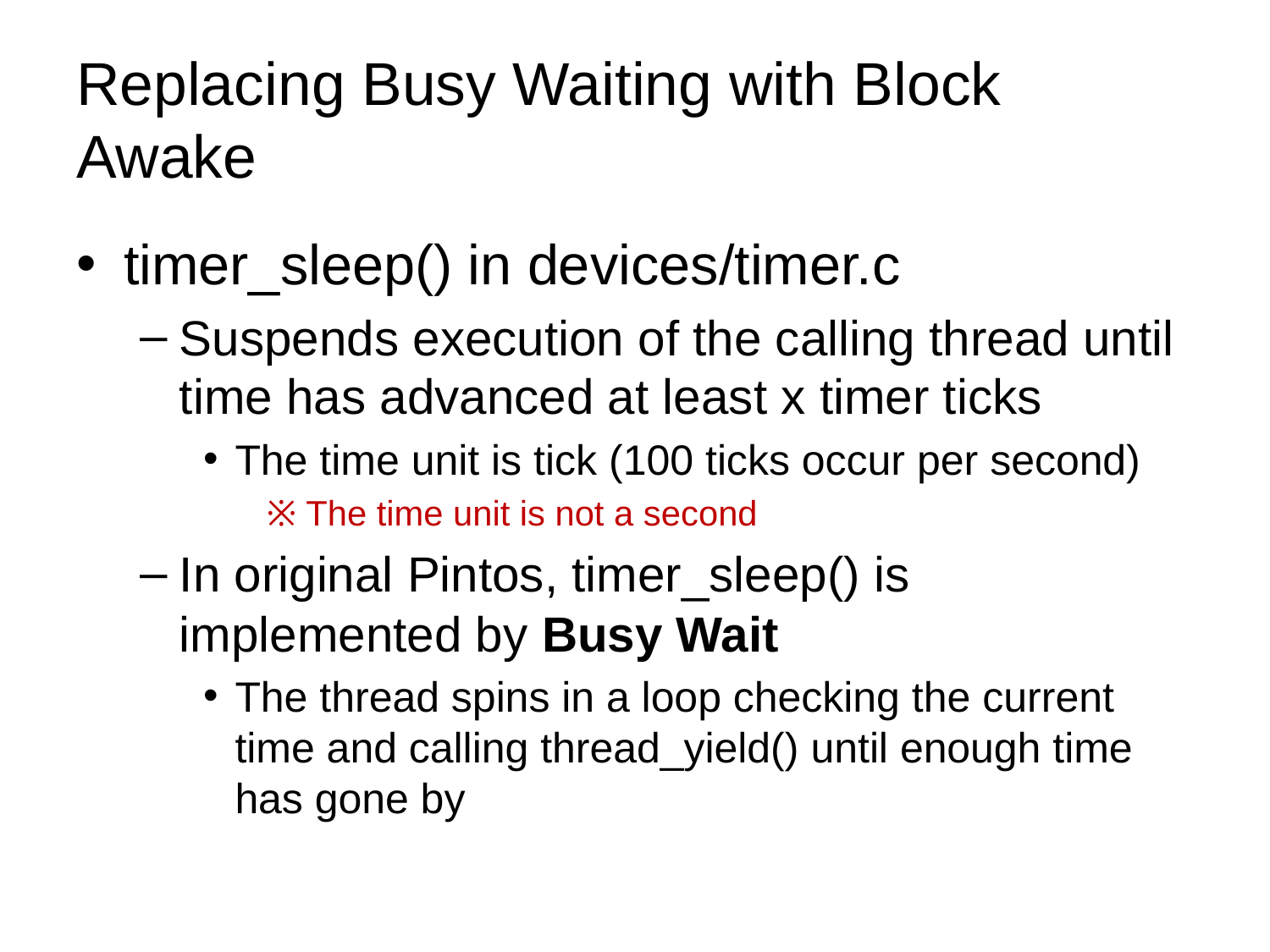

# Replacing Busy Waiting with Block Awake
timer_sleep() in devices/timer.c
Suspends execution of the calling thread until time has advanced at least x timer ticks
The time unit is tick (100 ticks occur per second)
※ The time unit is not a second
In original Pintos, timer_sleep() is implemented by Busy Wait
The thread spins in a loop checking the current time and calling thread_yield() until enough time has gone by